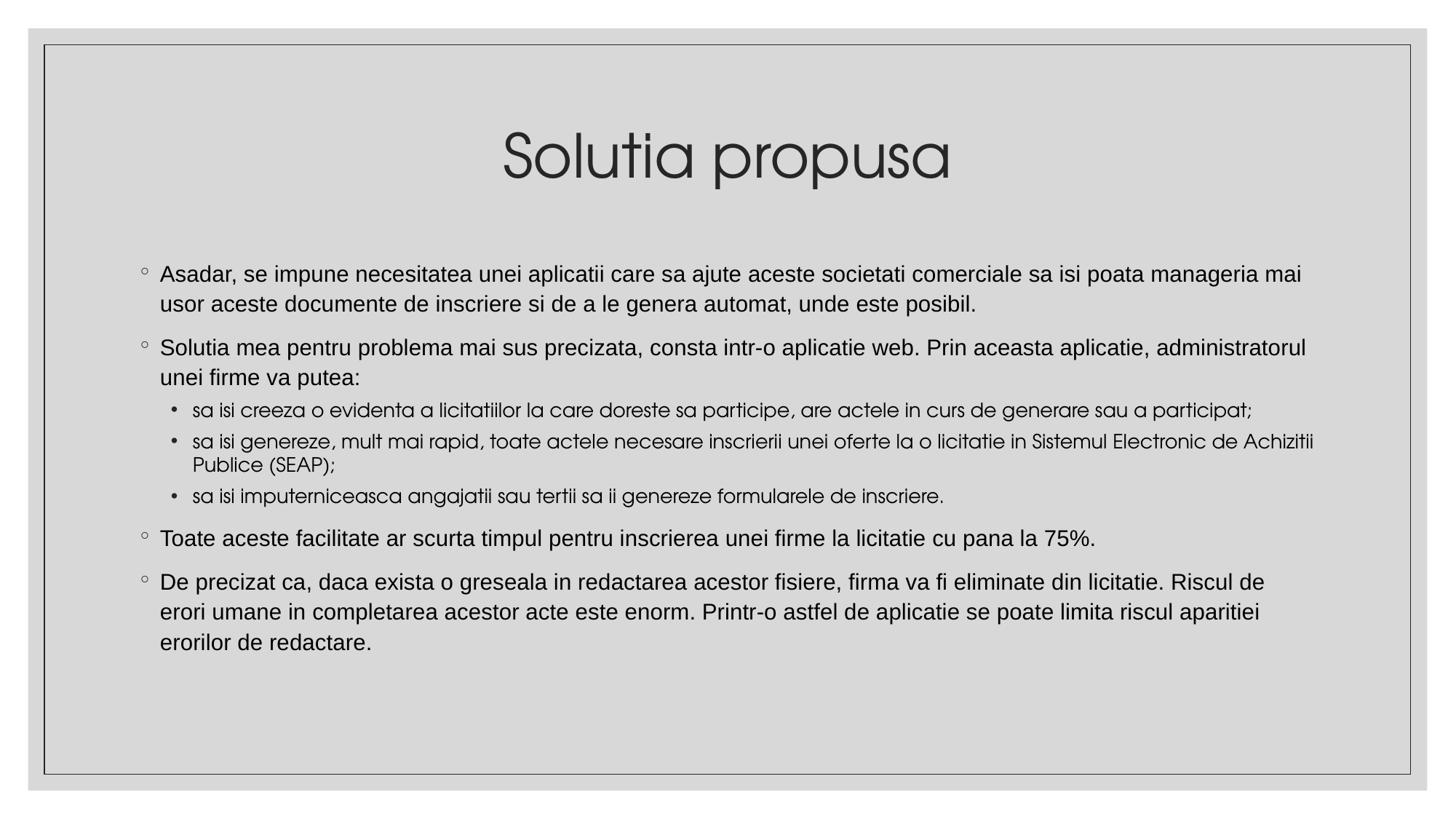

# Solutia propusa
Asadar, se impune necesitatea unei aplicatii care sa ajute aceste societati comerciale sa isi poata manageria mai usor aceste documente de inscriere si de a le genera automat, unde este posibil.
Solutia mea pentru problema mai sus precizata, consta intr-o aplicatie web. Prin aceasta aplicatie, administratorul unei firme va putea:
sa isi creeza o evidenta a licitatiilor la care doreste sa participe, are actele in curs de generare sau a participat;
sa isi genereze, mult mai rapid, toate actele necesare inscrierii unei oferte la o licitatie in Sistemul Electronic de Achizitii Publice (SEAP);
sa isi imputerniceasca angajatii sau tertii sa ii genereze formularele de inscriere.
Toate aceste facilitate ar scurta timpul pentru inscrierea unei firme la licitatie cu pana la 75%.
De precizat ca, daca exista o greseala in redactarea acestor fisiere, firma va fi eliminate din licitatie. Riscul de erori umane in completarea acestor acte este enorm. Printr-o astfel de aplicatie se poate limita riscul aparitiei erorilor de redactare.